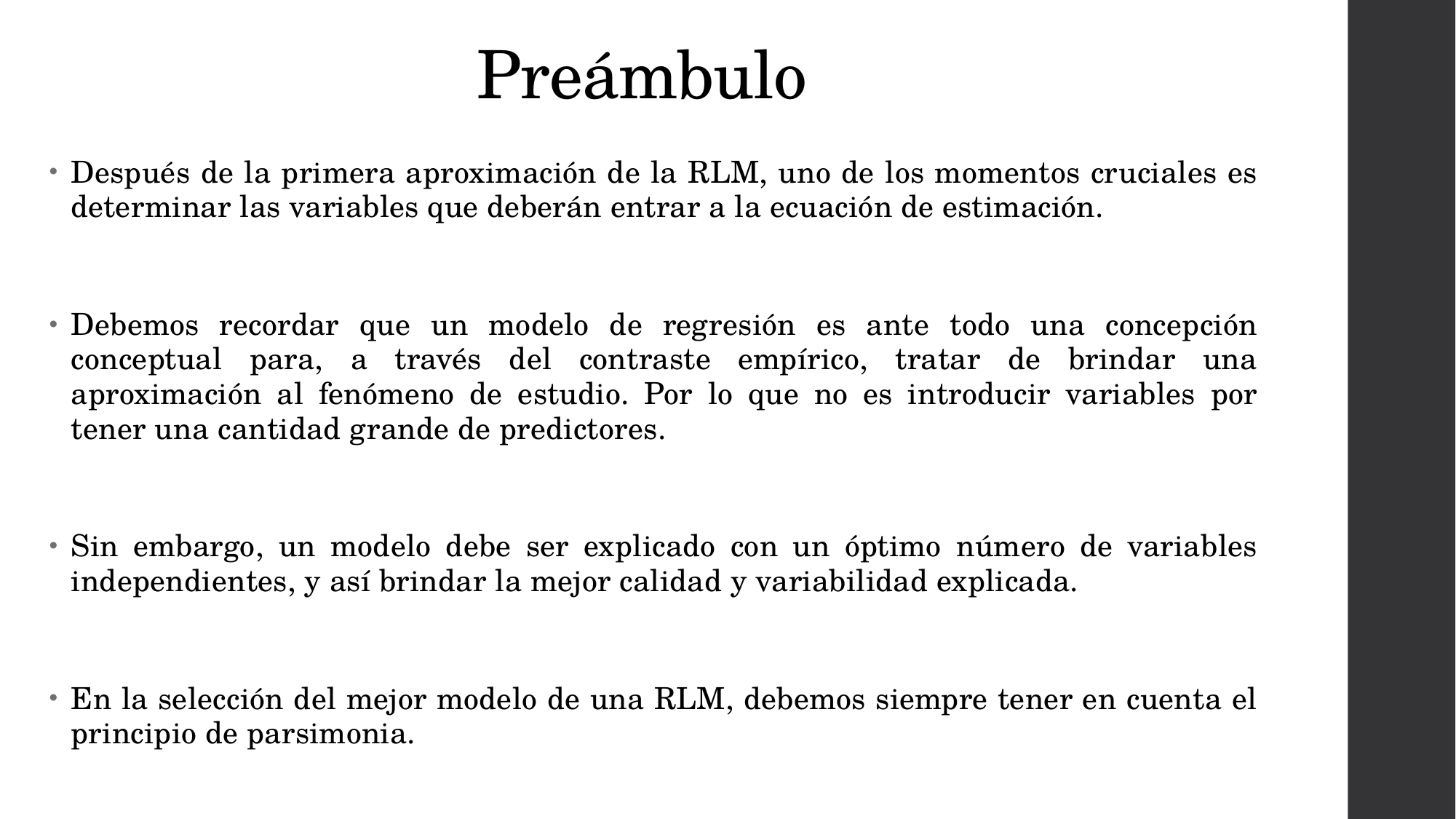

# Preámbulo
Después de la primera aproximación de la RLM, uno de los momentos cruciales es determinar las variables que deberán entrar a la ecuación de estimación.

Debemos recordar que un modelo de regresión es ante todo una concepción conceptual para, a través del contraste empírico, tratar de brindar una aproximación al fenómeno de estudio. Por lo que no es introducir variables por tener una cantidad grande de predictores.

Sin embargo, un modelo debe ser explicado con un óptimo número de variables independientes, y así brindar la mejor calidad y variabilidad explicada.

En la selección del mejor modelo de una RLM, debemos siempre tener en cuenta el principio de parsimonia.